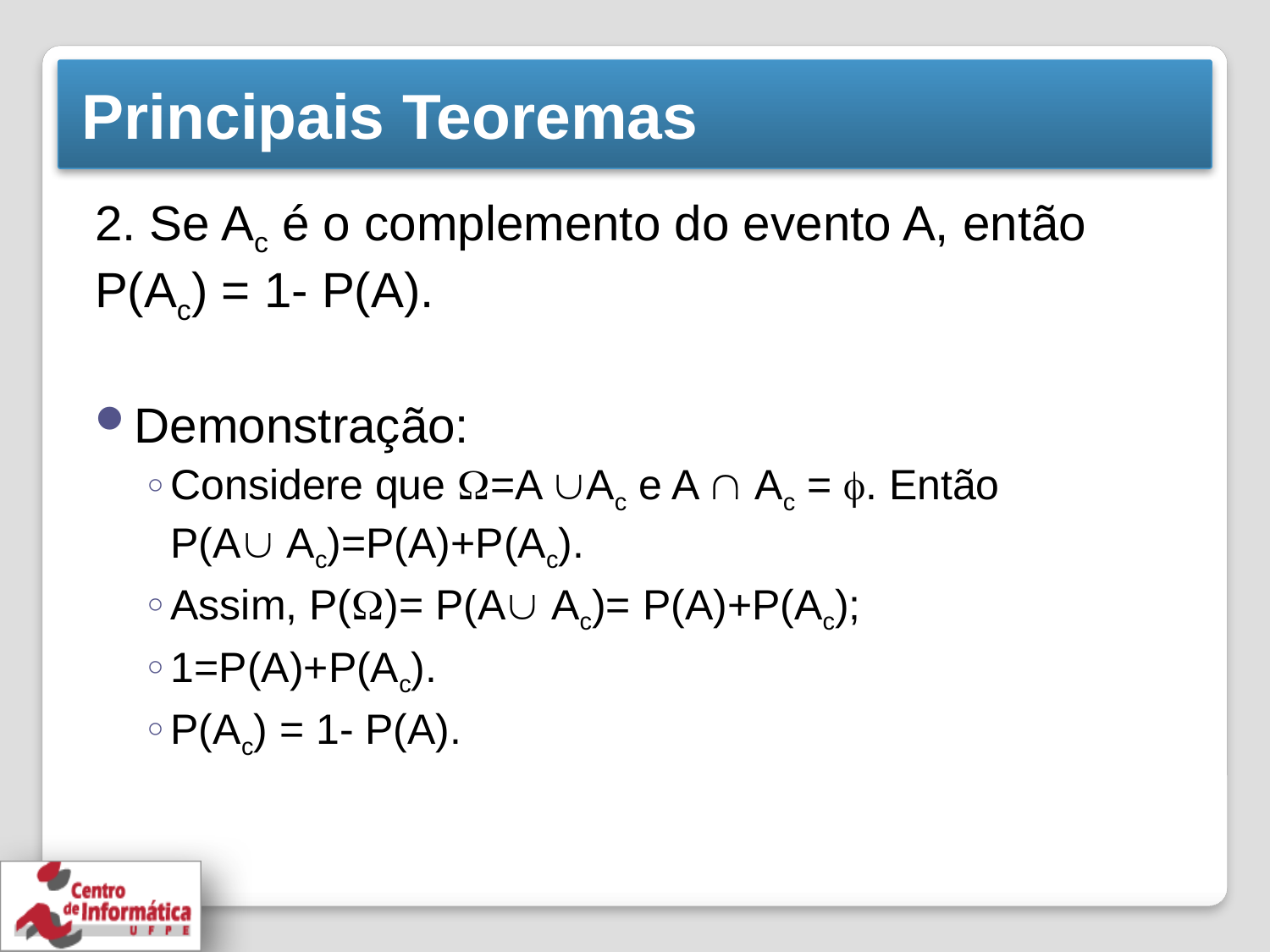

# Principais Teoremas
2. Se Ac é o complemento do evento A, então P(Ac) = 1- P(A).

Demonstração:
Considere que Ω=A ∪Ac e A ∩ Ac = φ. Então
P(A∪ Ac)=P(A)+P(Ac).
Assim, P(Ω)= P(A∪ Ac)= P(A)+P(Ac);
1=P(A)+P(Ac).
P(Ac) = 1- P(A).